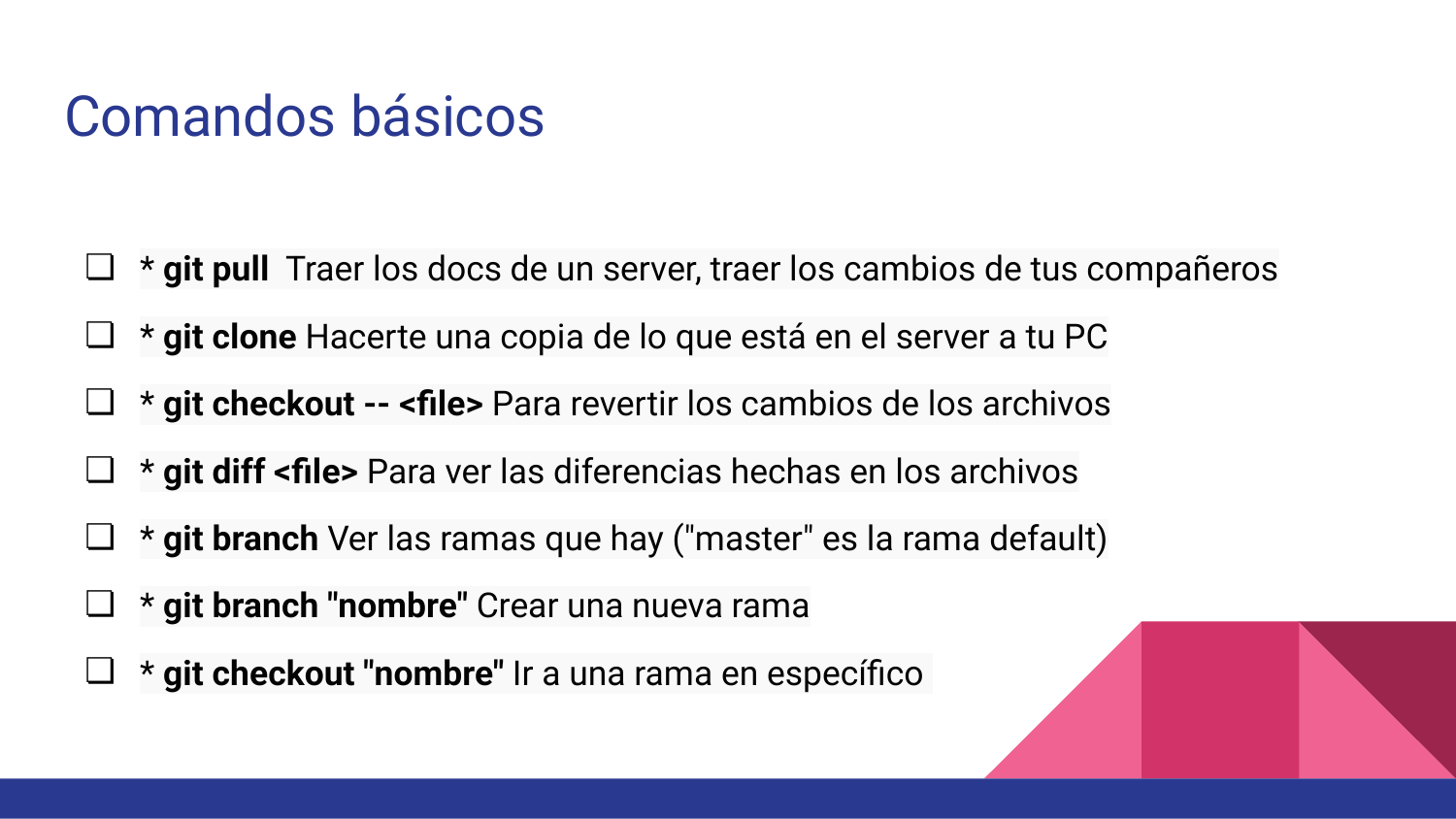

# Comandos básicos

* git pull  Traer los docs de un server, traer los cambios de tus compañeros
* git clone Hacerte una copia de lo que está en el server a tu PC
* git checkout -- <file> Para revertir los cambios de los archivos
* git diff <file> Para ver las diferencias hechas en los archivos
* git branch Ver las ramas que hay ("master" es la rama default)
* git branch "nombre" Crear una nueva rama
* git checkout "nombre" Ir a una rama en específico